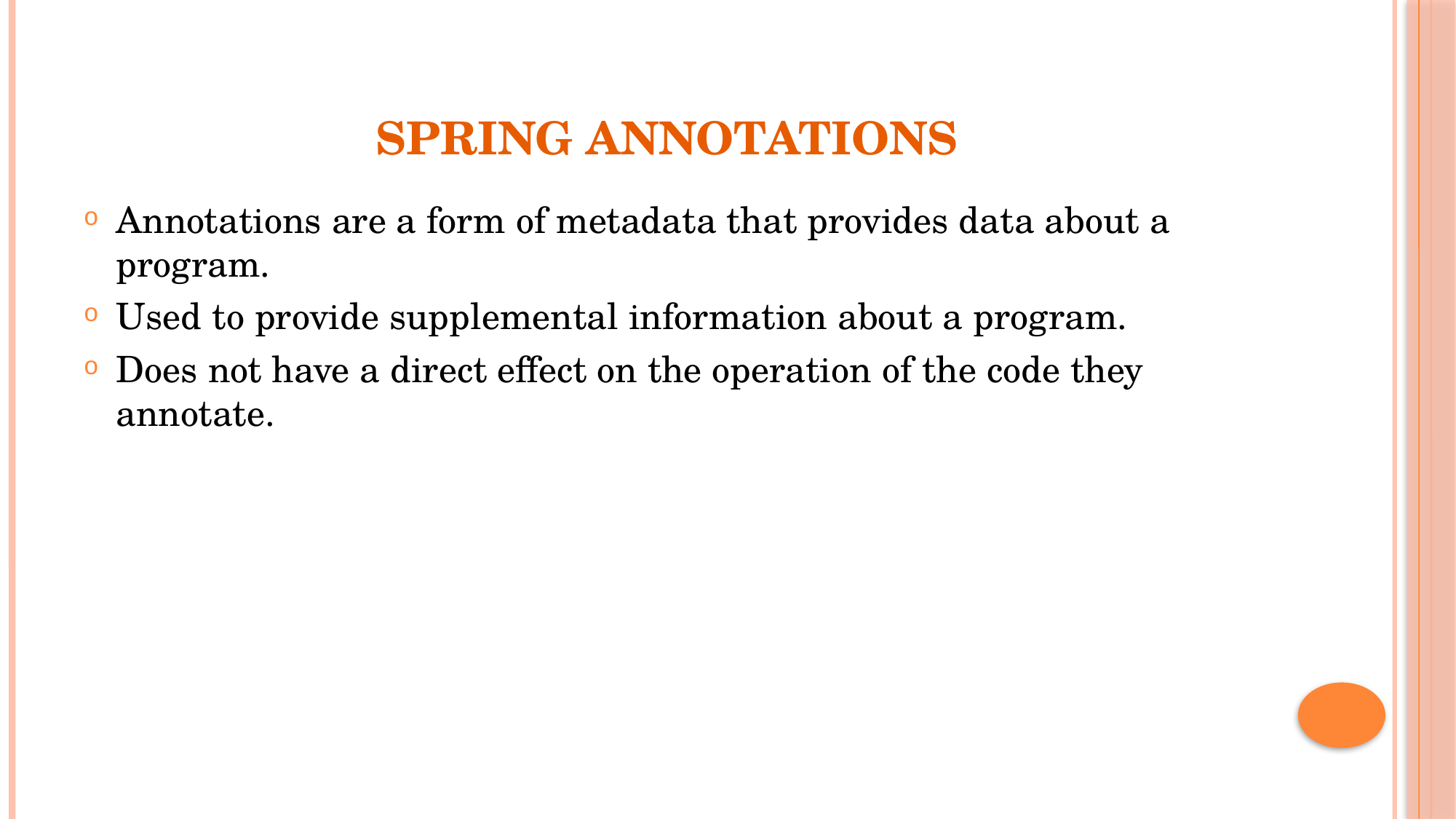

# SPRING ANNOTATIONS
Annotations are a form of metadata that provides data about a program.
Used to provide supplemental information about a program.
Does not have a direct effect on the operation of the code they annotate.